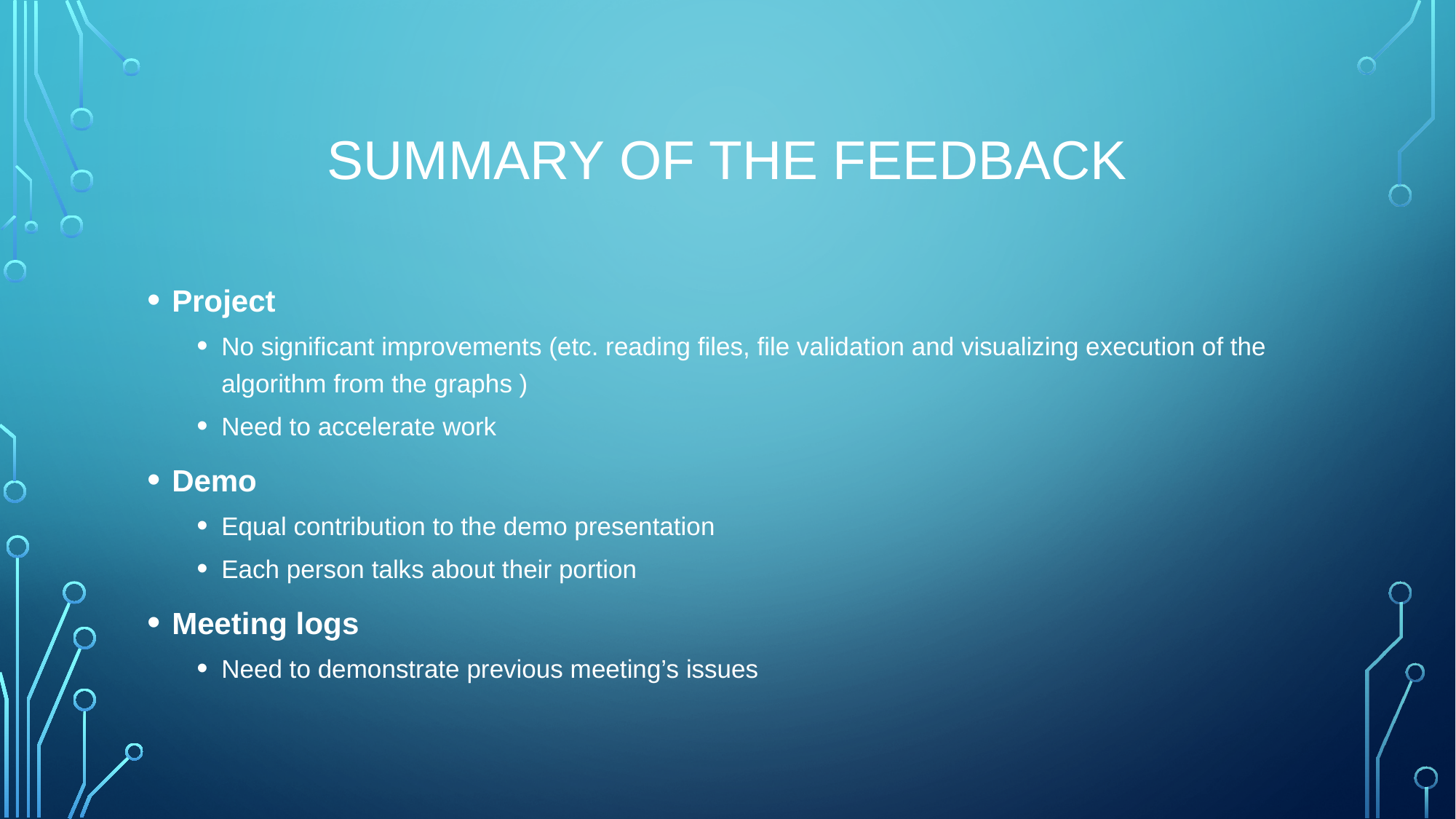

# Summary of the feedback
Project
No significant improvements (etc. reading files, file validation and visualizing execution of the algorithm from the graphs )
Need to accelerate work
Demo
Equal contribution to the demo presentation
Each person talks about their portion
Meeting logs
Need to demonstrate previous meeting’s issues